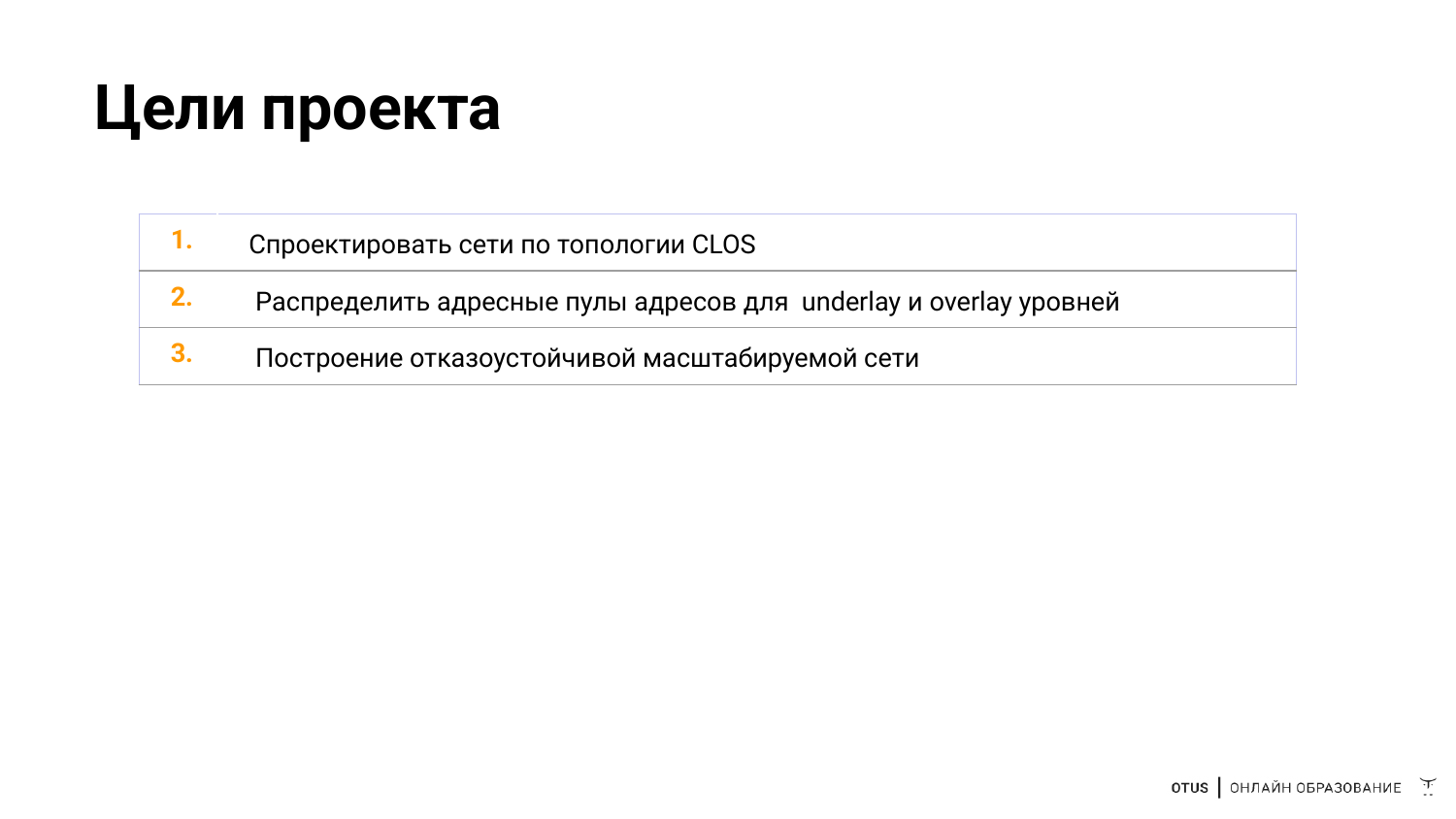

# Цели проекта
| 1. | Спроектировать сети по топологии CLOS |
| --- | --- |
| 2. | Распределить адресные пулы адресов для underlay и overlay уровней |
| 3. | Построение отказоустойчивой масштабируемой сети |